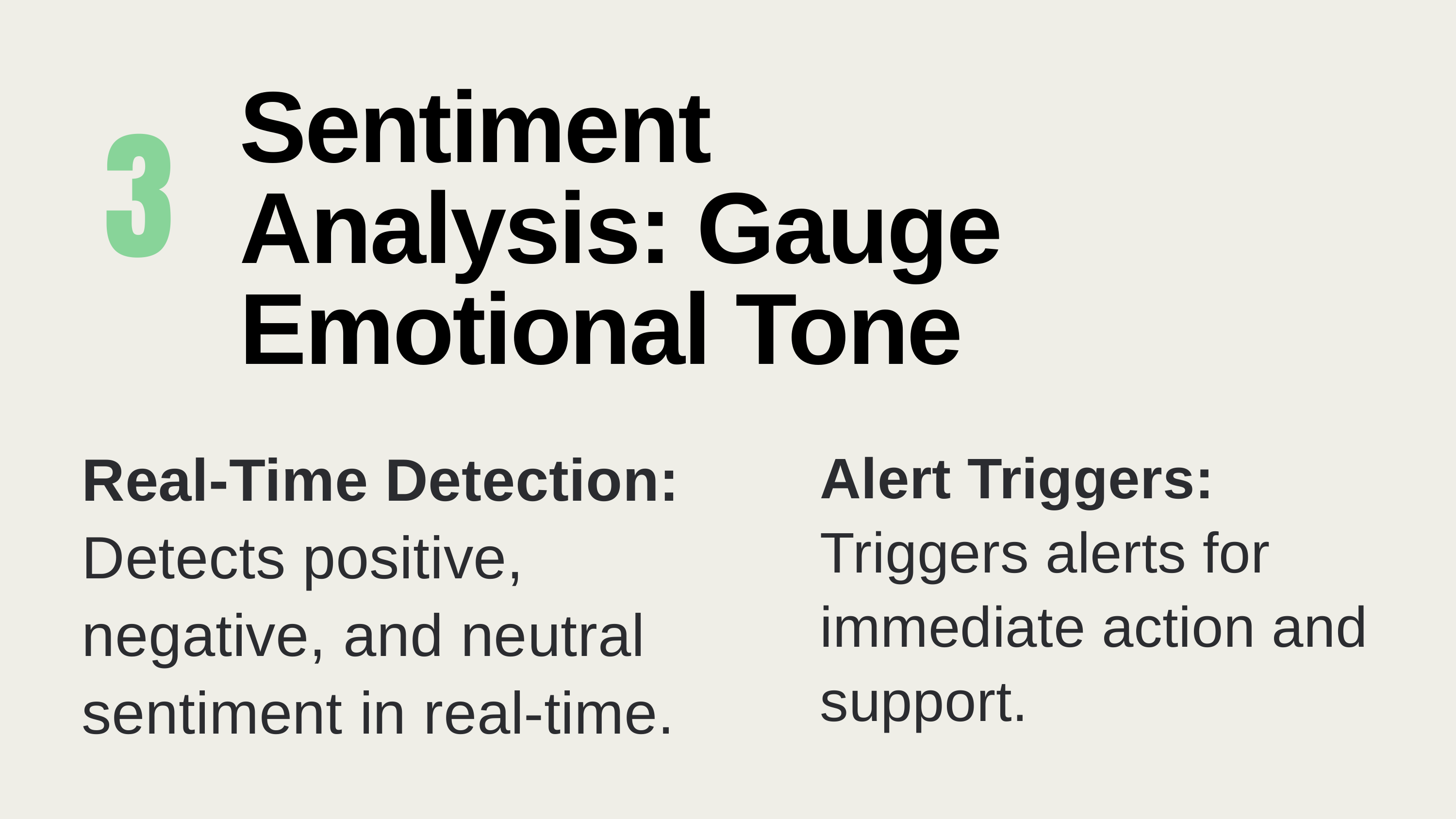

Sentiment Analysis: Gauge Emotional Tone
3
Real-Time Detection:
Detects positive, negative, and neutral sentiment in real-time.

Alert Triggers:
Triggers alerts for immediate action and support.